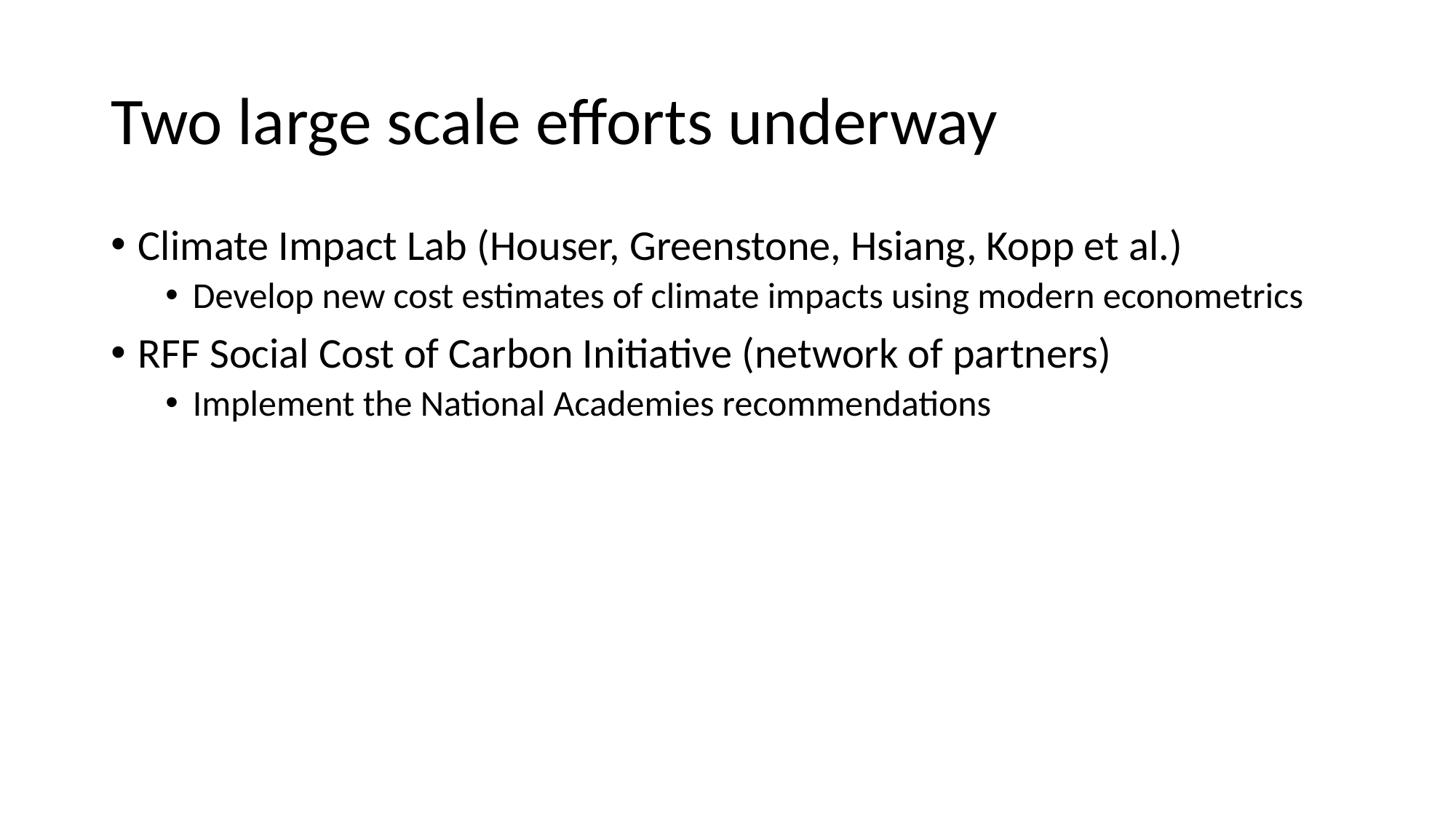

# Two large scale efforts underway
Climate Impact Lab (Houser, Greenstone, Hsiang, Kopp et al.)
Develop new cost estimates of climate impacts using modern econometrics
RFF Social Cost of Carbon Initiative (network of partners)
Implement the National Academies recommendations